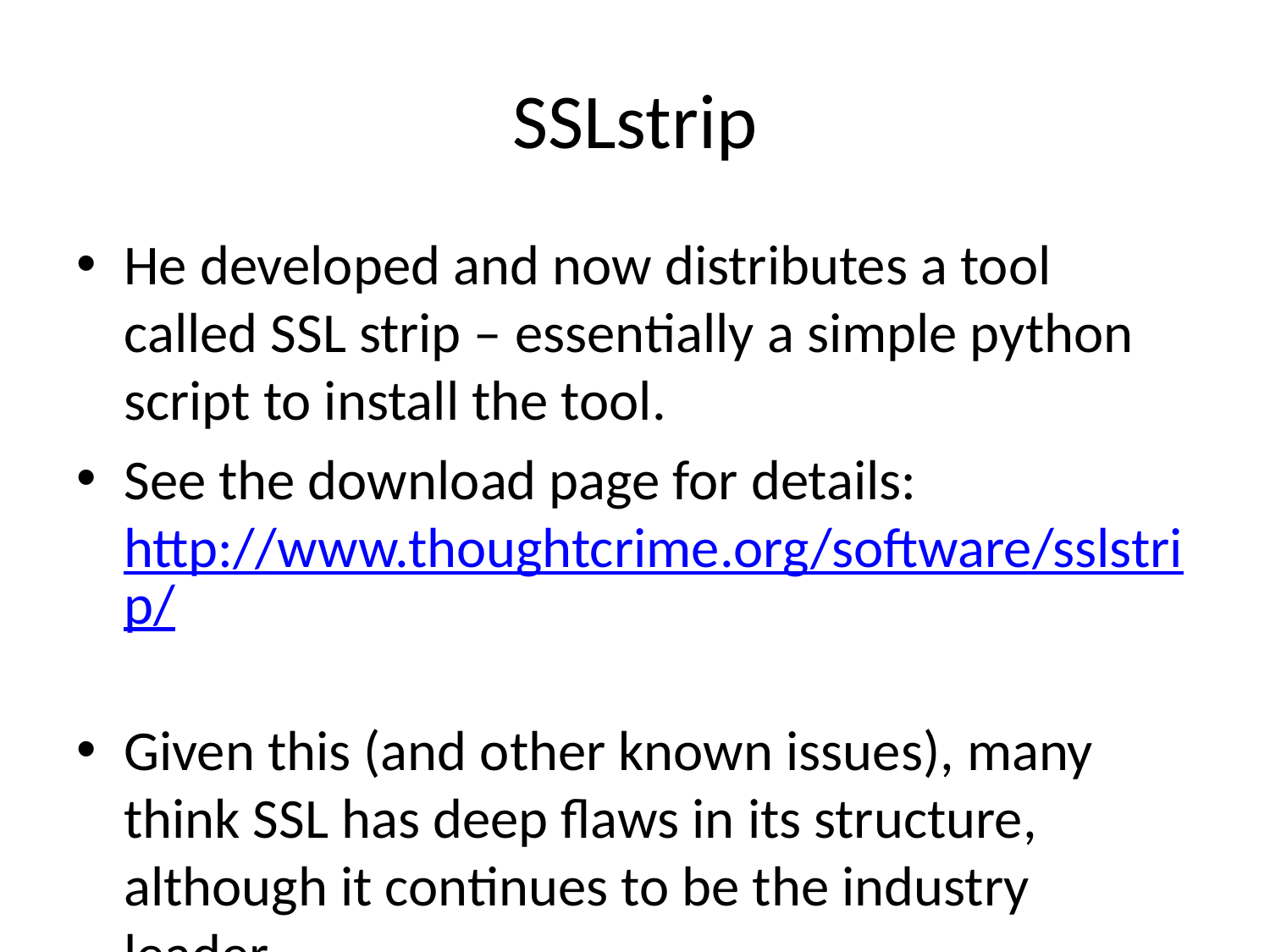

# SSLstrip
He developed and now distributes a tool called SSL strip – essentially a simple python script to install the tool.
See the download page for details: http://www.thoughtcrime.org/software/sslstrip/
Given this (and other known issues), many think SSL has deep flaws in its structure, although it continues to be the industry leader.